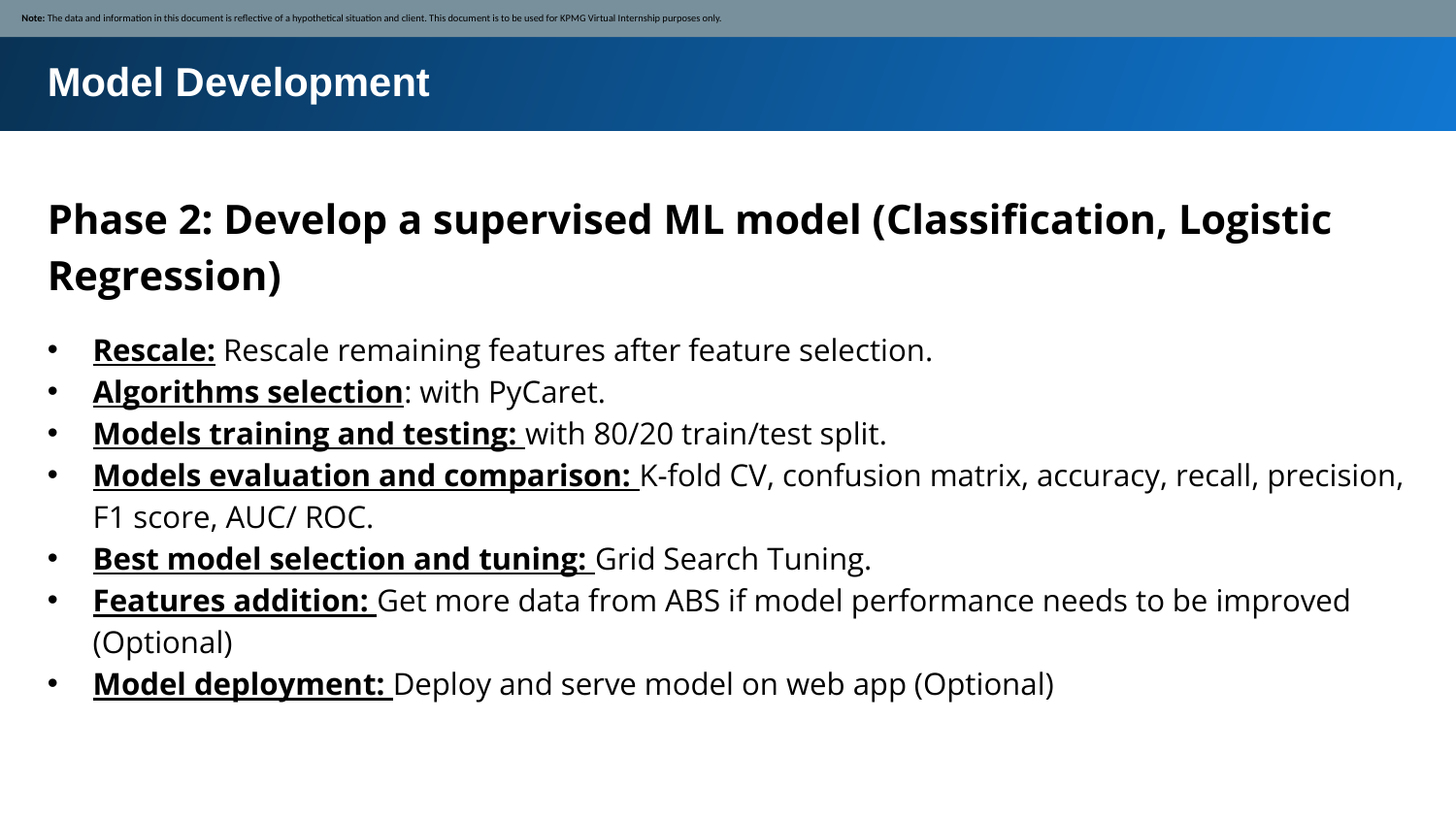

Note: The data and information in this document is reflective of a hypothetical situation and client. This document is to be used for KPMG Virtual Internship purposes only.
Model Development
Phase 2: Develop a supervised ML model (Classification, Logistic Regression)
Rescale: Rescale remaining features after feature selection.
Algorithms selection: with PyCaret.
Models training and testing: with 80/20 train/test split.
Models evaluation and comparison: K-fold CV, confusion matrix, accuracy, recall, precision, F1 score, AUC/ ROC.
Best model selection and tuning: Grid Search Tuning.
Features addition: Get more data from ABS if model performance needs to be improved (Optional)
Model deployment: Deploy and serve model on web app (Optional)